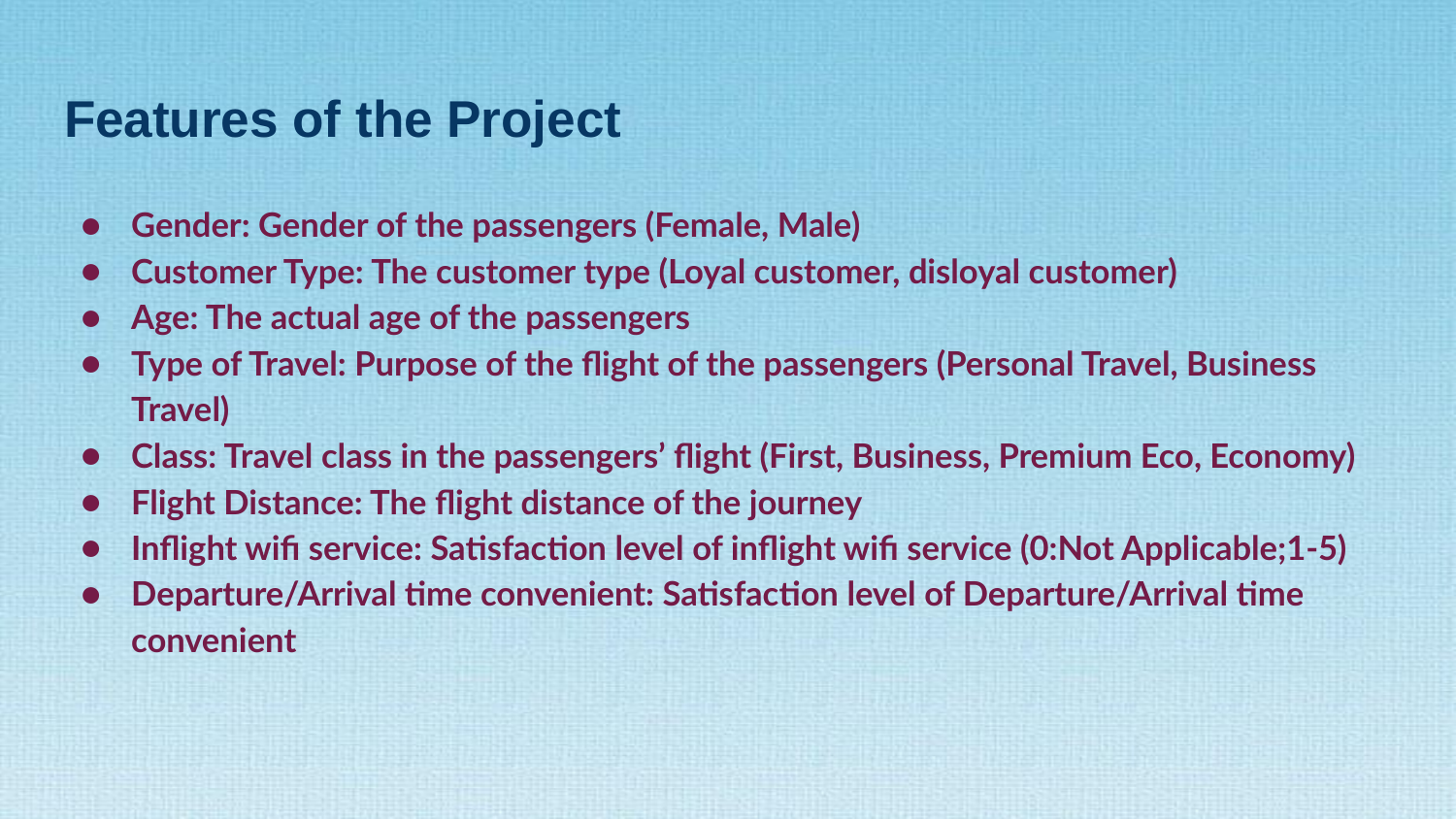

# Features of the Project
Gender: Gender of the passengers (Female, Male)
Customer Type: The customer type (Loyal customer, disloyal customer)
Age: The actual age of the passengers
Type of Travel: Purpose of the flight of the passengers (Personal Travel, Business Travel)
Class: Travel class in the passengers’ flight (First, Business, Premium Eco, Economy)
Flight Distance: The flight distance of the journey
Inflight wifi service: Satisfaction level of inflight wifi service (0:Not Applicable;1-5)
Departure/Arrival time convenient: Satisfaction level of Departure/Arrival time convenient